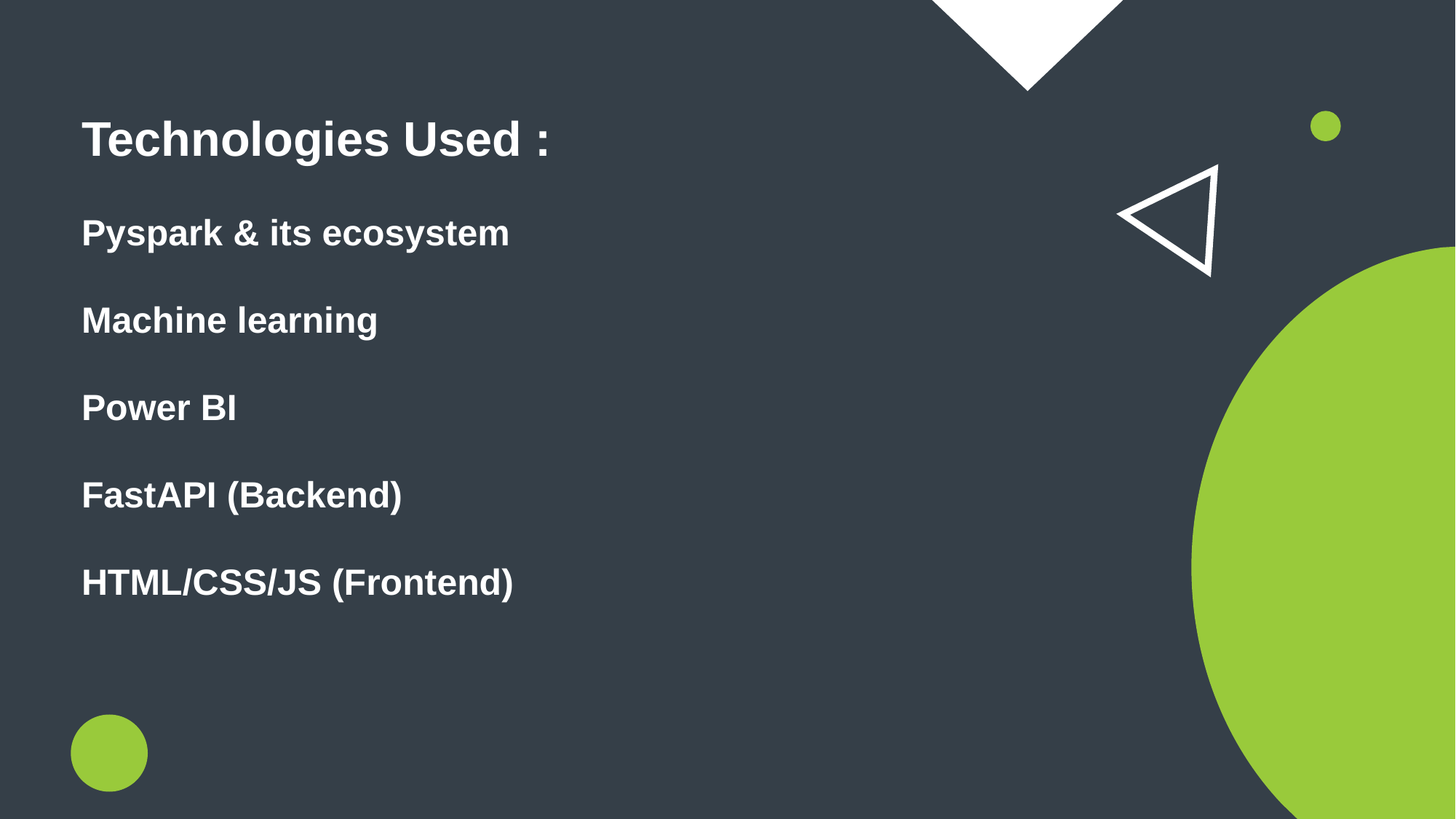

Technologies Used :

Pyspark & its ecosystem

Machine learning

Power BI

FastAPI (Backend)

HTML/CSS/JS (Frontend)